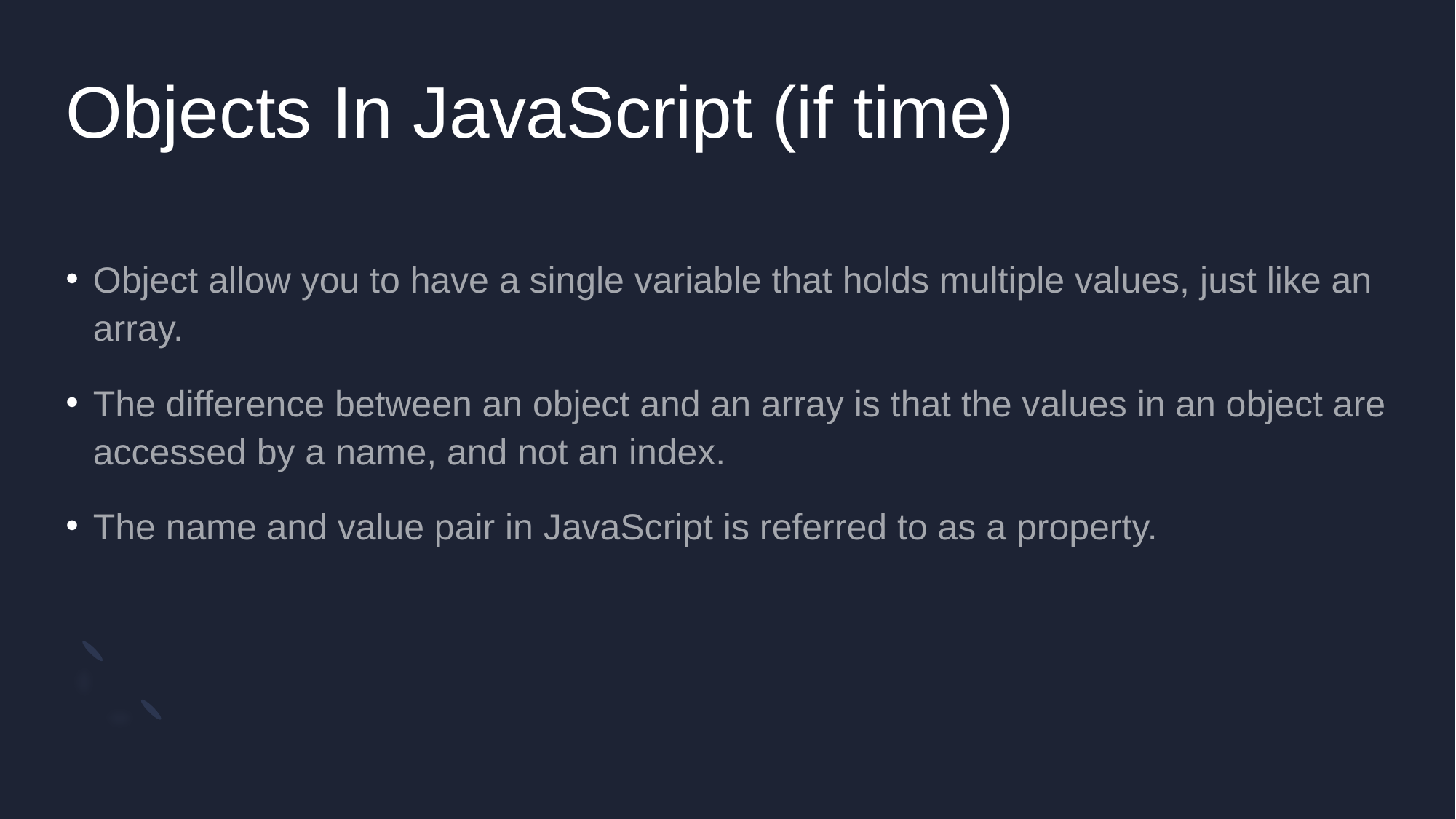

# Objects In JavaScript (if time)
Object allow you to have a single variable that holds multiple values, just like an array.
The difference between an object and an array is that the values in an object are accessed by a name, and not an index.
The name and value pair in JavaScript is referred to as a property.